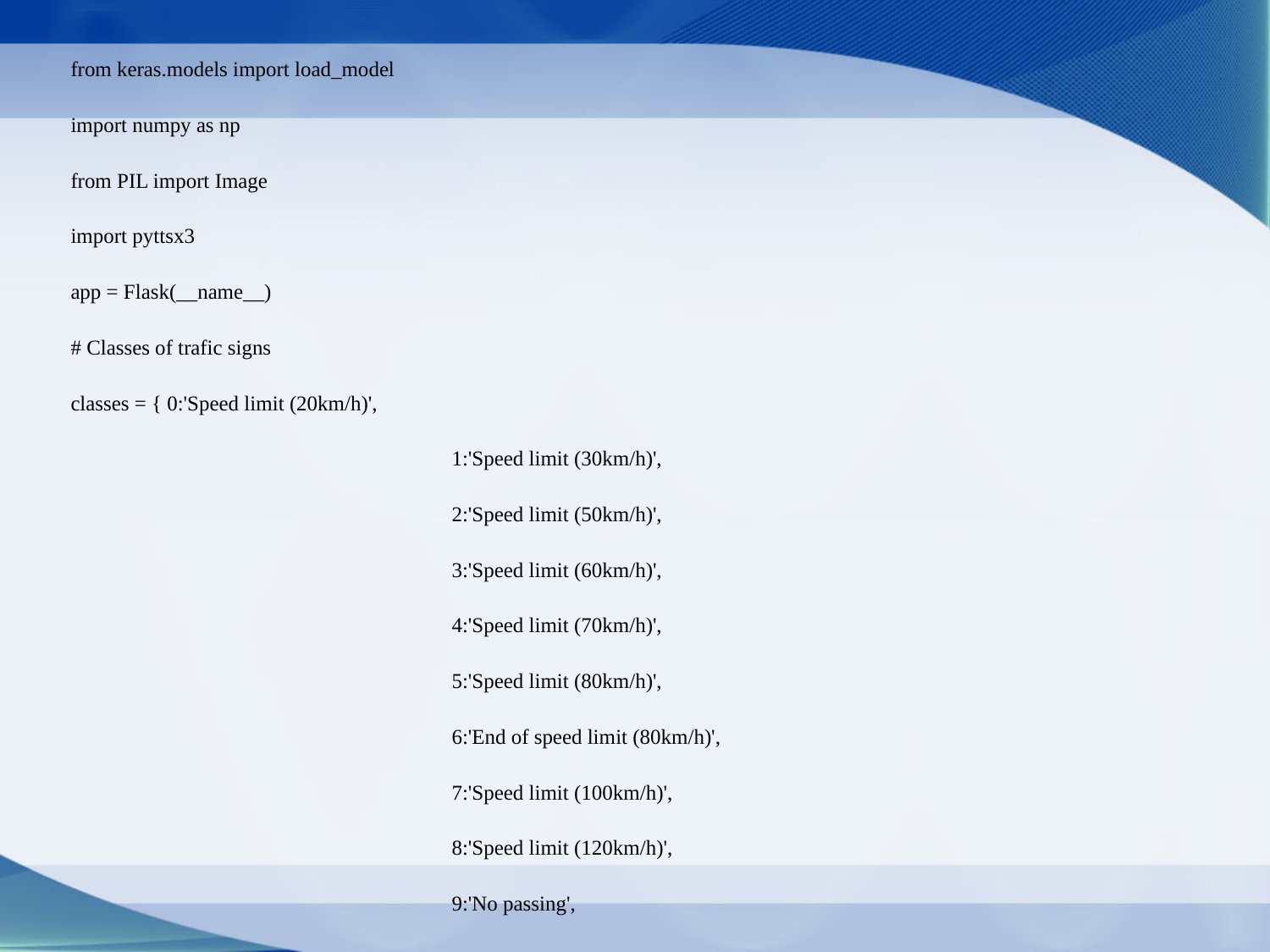

from keras.models import load_model
import numpy as np
from PIL import Image
import pyttsx3
app = Flask(__name__)
# Classes of trafic signs
classes = { 0:'Speed limit (20km/h)',
			1:'Speed limit (30km/h)',
			2:'Speed limit (50km/h)',
			3:'Speed limit (60km/h)',
			4:'Speed limit (70km/h)',
			5:'Speed limit (80km/h)',
			6:'End of speed limit (80km/h)',
			7:'Speed limit (100km/h)',
			8:'Speed limit (120km/h)',
			9:'No passing',